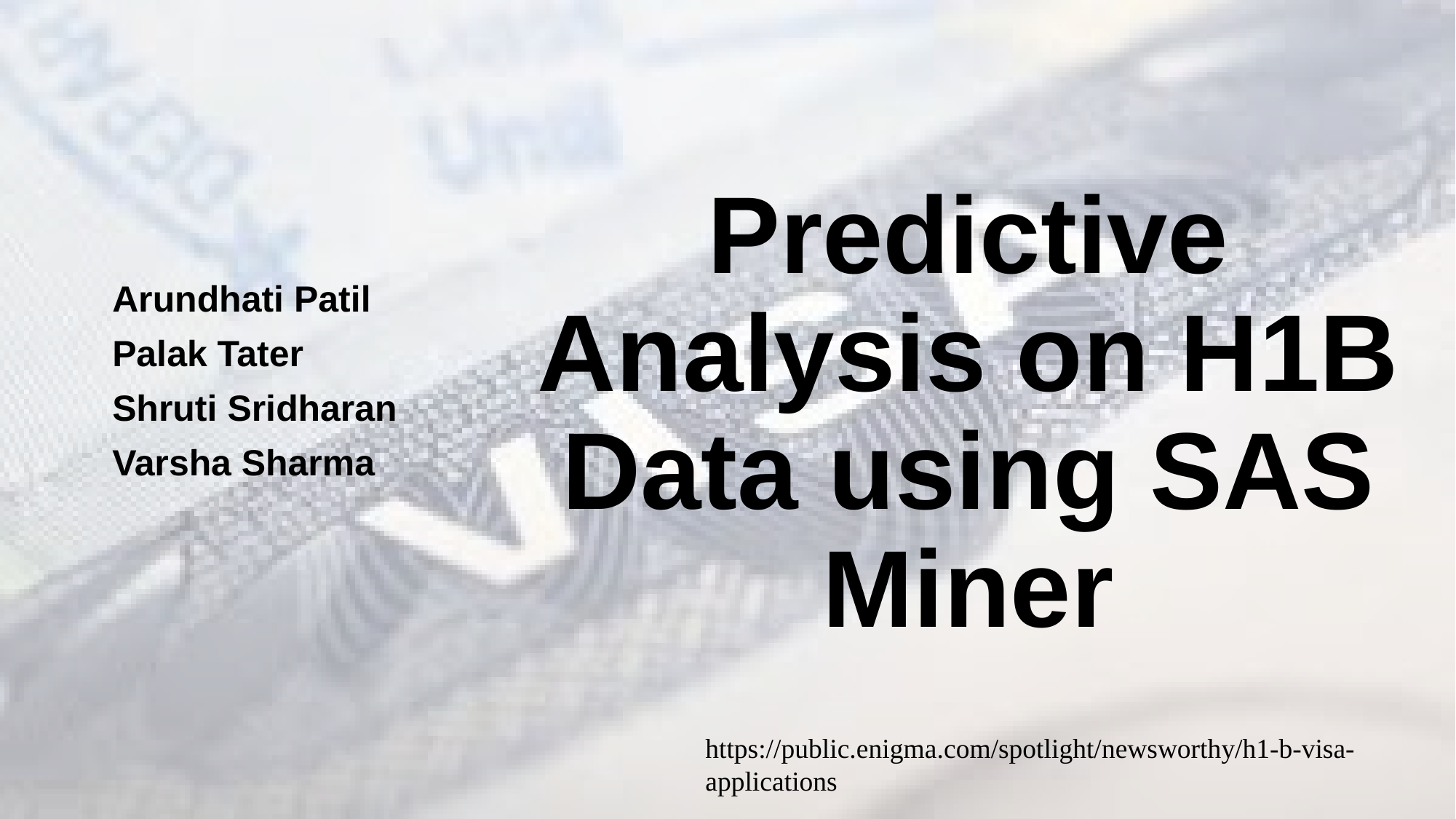

Arundhati Patil
Palak Tater
Shruti Sridharan
Varsha Sharma

# Predictive Analysis on H1B Data using SAS Miner
https://public.enigma.com/spotlight/newsworthy/h1-b-visa-applications